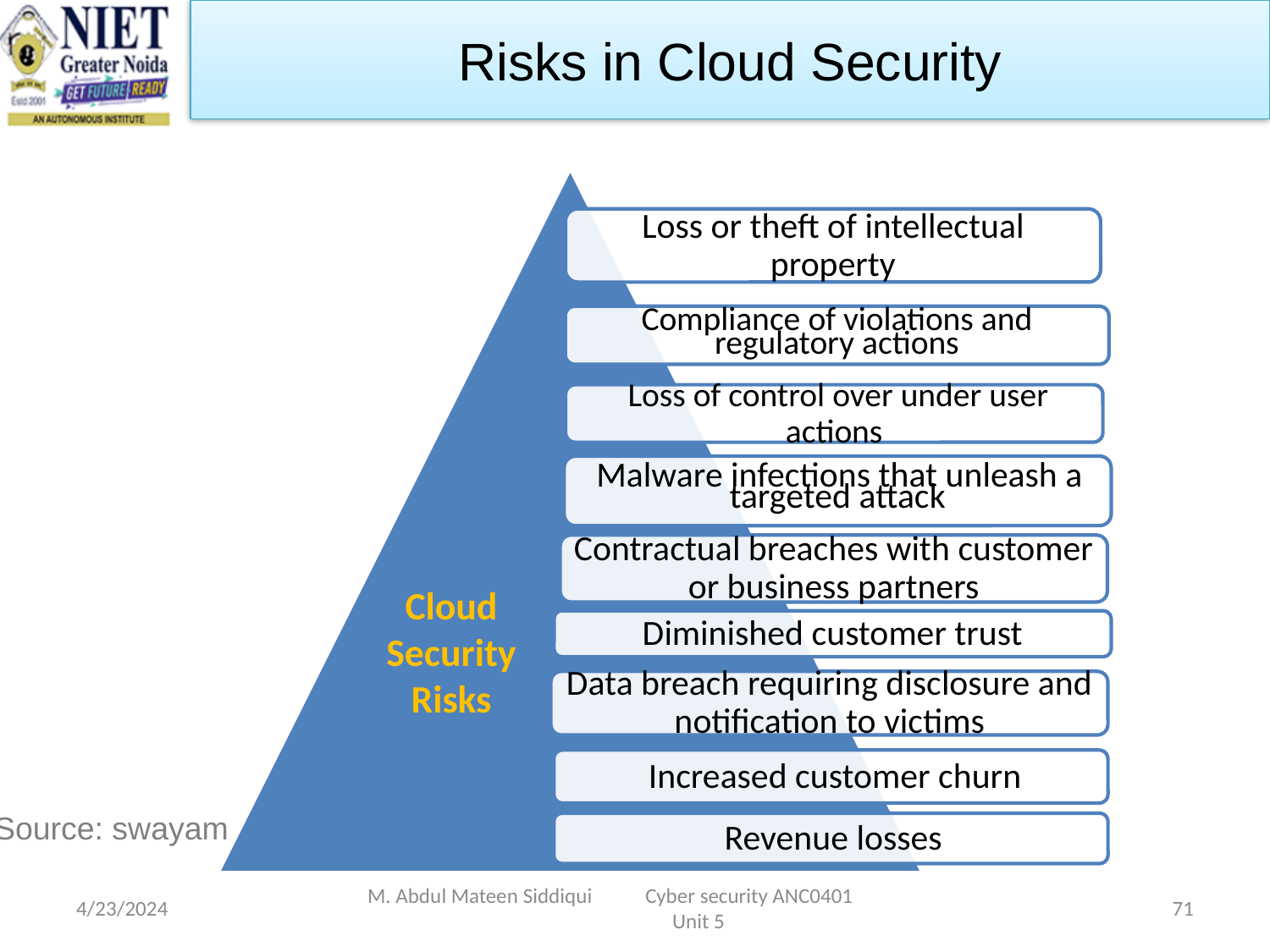

Risks in Cloud Security
Loss or theft of intellectual property
Compliance of violations and regulatory actions
 Loss of control over under user actions
 Malware infections that unleash a targeted attack
Contractual breaches with customer or business partners
Diminished customer trust
Data breach requiring disclosure and notification to victims
 Increased customer churn
 Revenue losses
Cloud Security
Risks

Source: swayam
4/23/2024
M. Abdul Mateen Siddiqui           Cyber security ANC0401                                     Unit 5
71